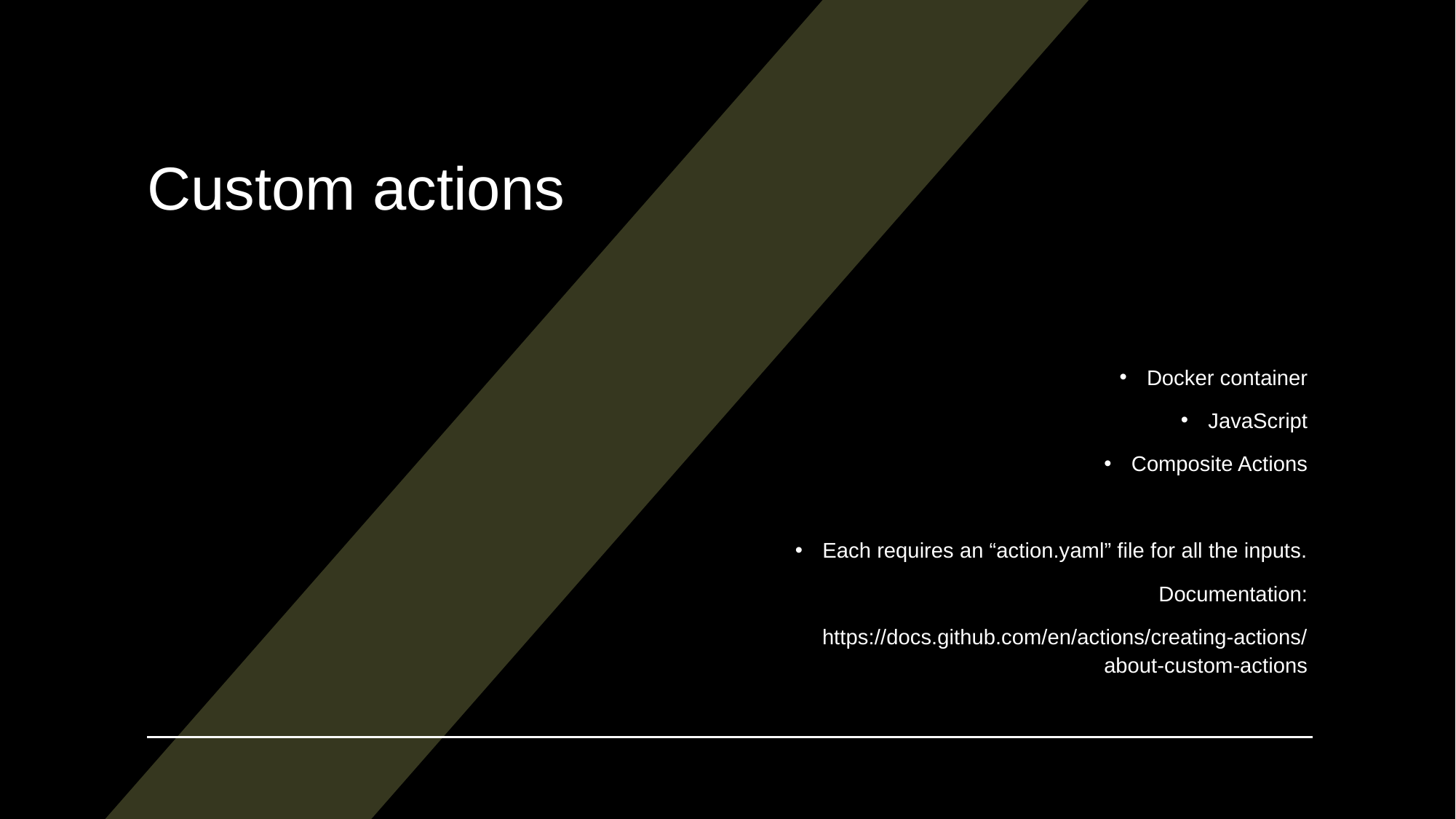

# Custom actions
Docker container
JavaScript
Composite Actions

Each requires an “action.yaml” file for all the inputs.
Documentation:
https://docs.github.com/en/actions/creating-actions/about-custom-actions